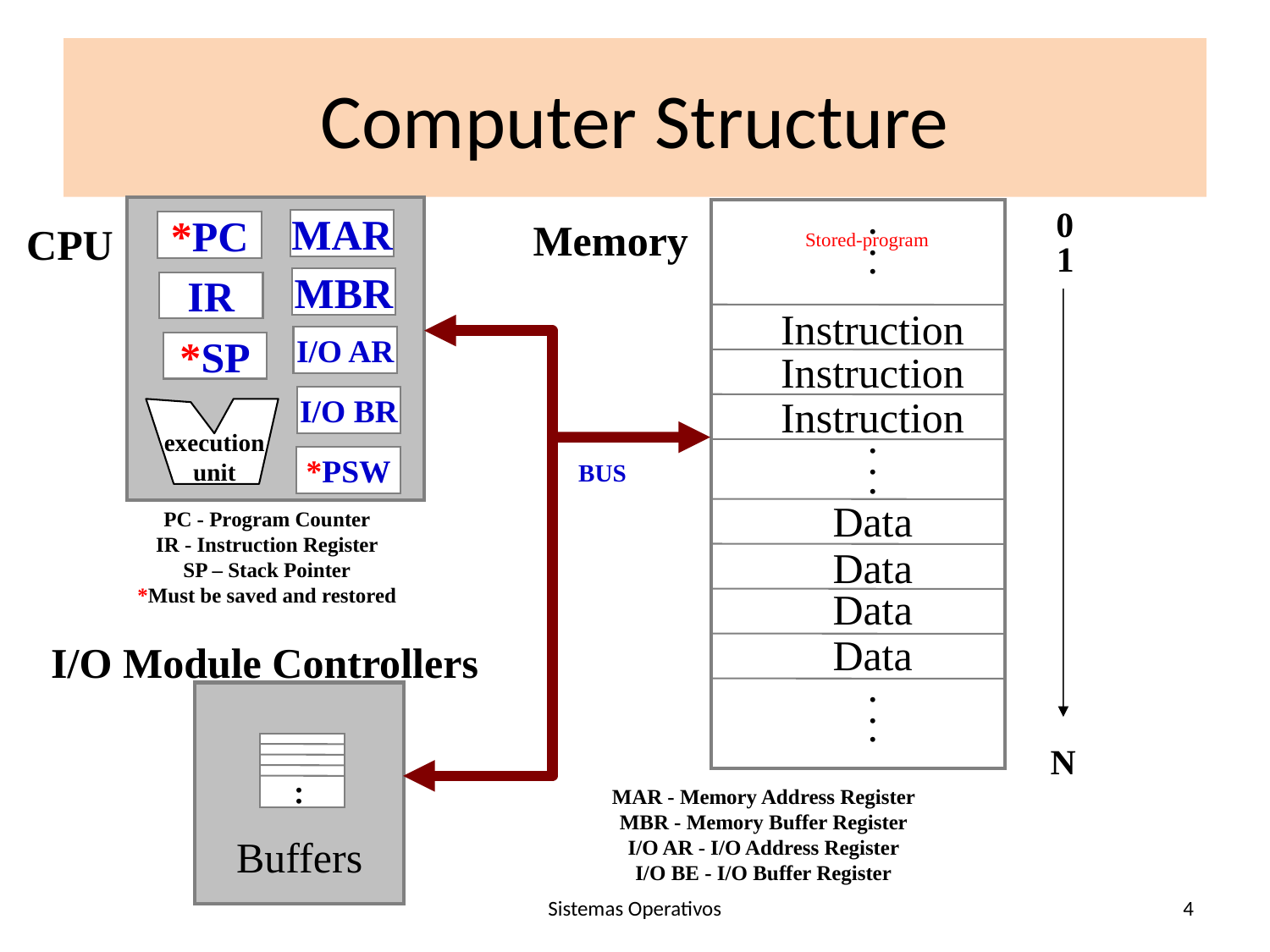

# Computer Structure
.
.
.
0

Memory
MAR
CPU
*PC
Stored-program
1
MBR
IR

Instruction
I/O AR

*SP
Instruction
Instruction
I/O BR

.
.
.
execution
unit

*PSW
BUS
Data
PC - Program Counter
IR - Instruction Register
SP – Stack Pointer
*Must be saved and restored
Data
Data
Data
I/O Module Controllers
.
.
.

N

.

.

MAR - Memory Address Register
MBR - Memory Buffer Register
I/O AR - I/O Address Register
I/O BE - I/O Buffer Register
Buffers
Sistemas Operativos
4